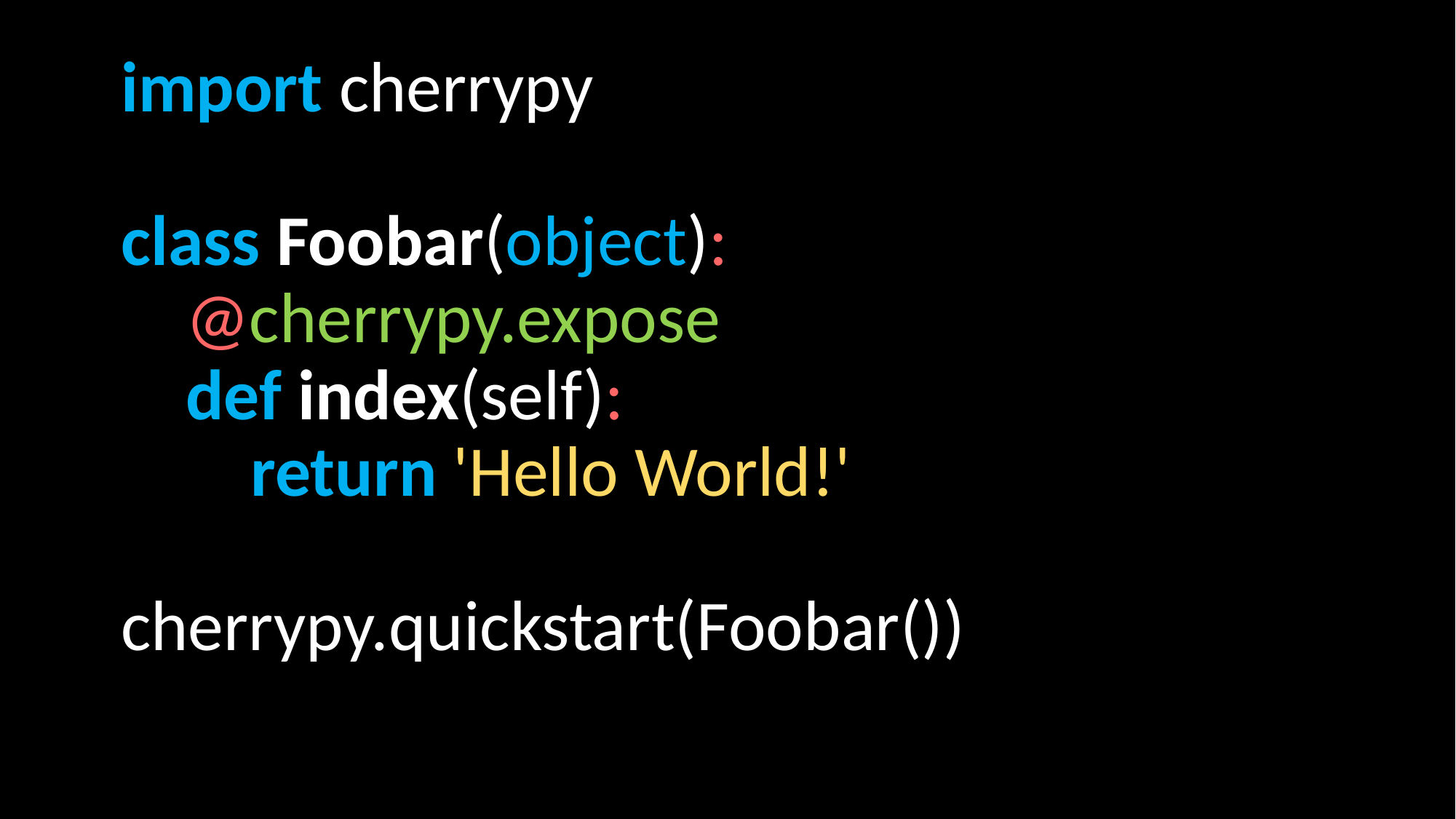

import cherrypy
class Foobar(object):
    @cherrypy.expose
    def index(self):
        return 'Hello World!'
cherrypy.quickstart(Foobar())